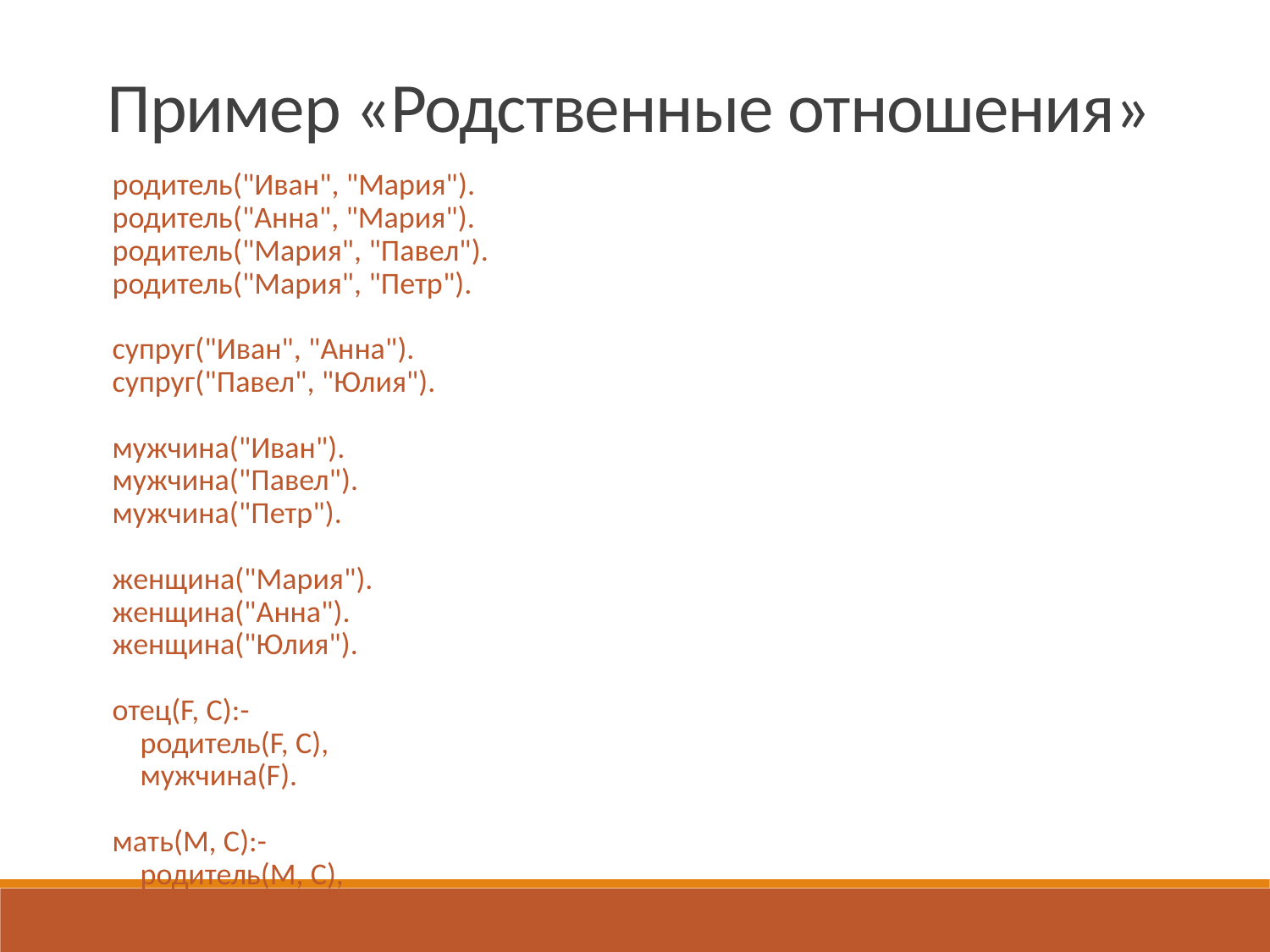

Пример «Родственные отношения»
родитель("Иван", "Мария").
родитель("Анна", "Мария").
родитель("Мария", "Павел").
родитель("Мария", "Петр").

супруг("Иван", "Анна").
супруг("Павел", "Юлия").

мужчина("Иван").
мужчина("Павел").
мужчина("Петр").

женщина("Мария").
женщина("Анна").
женщина("Юлия").

отец(F, C):-
    родитель(F, C),
    мужчина(F).

мать(M, C):-
    родитель(M, C),
    женщина(M).